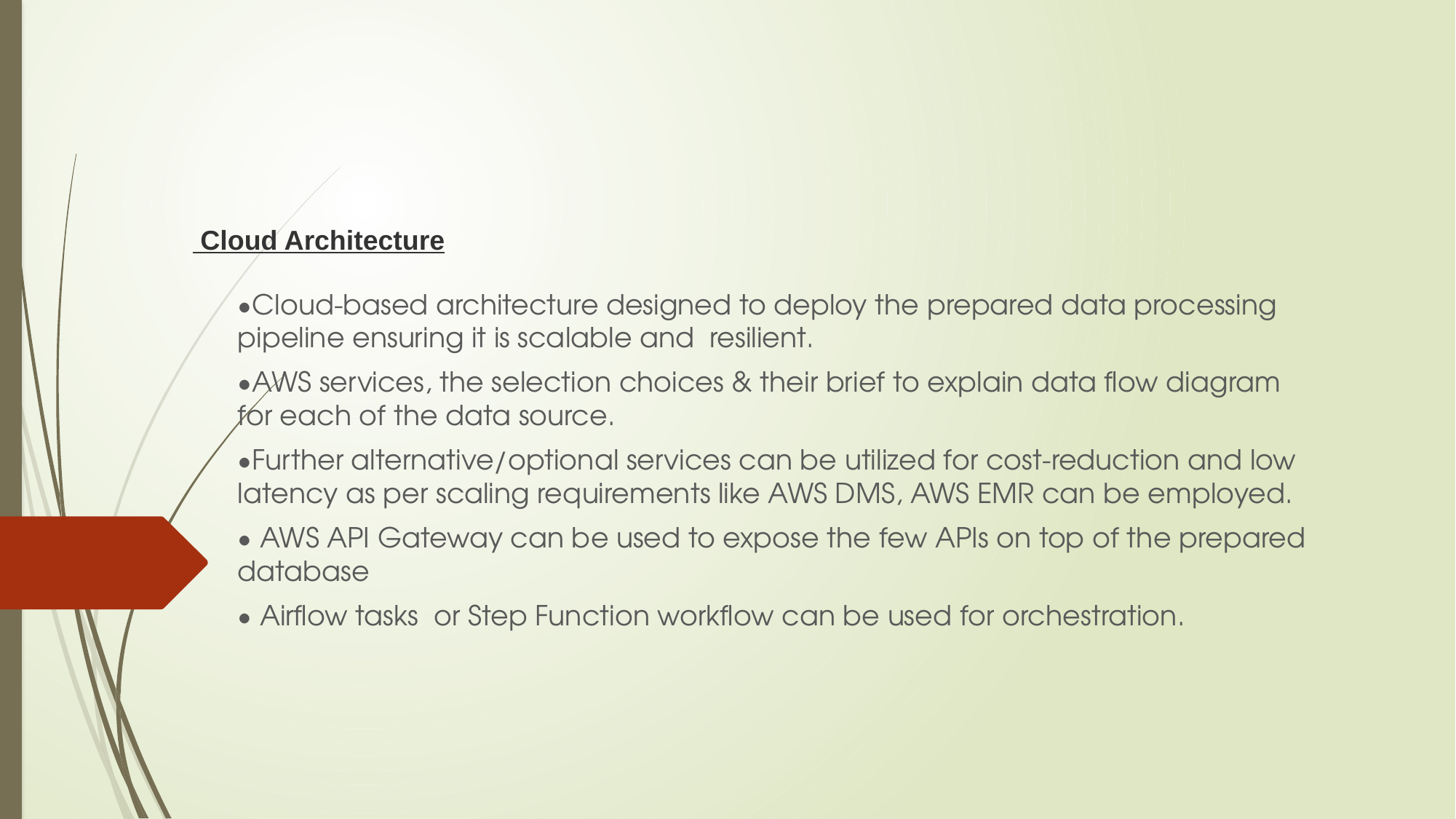

# Cloud Architecture
•Cloud-based architecture designed to deploy the prepared data processing pipeline ensuring it is scalable and  resilient.
•AWS services, the selection choices & their brief to explain data flow diagram for each of the data source.
•Further alternative/optional services can be utilized for cost-reduction and low latency as per scaling requirements like AWS DMS, AWS EMR can be employed.
• AWS API Gateway can be used to expose the few APIs on top of the prepared database
• Airflow tasks  or Step Function workflow can be used for orchestration.